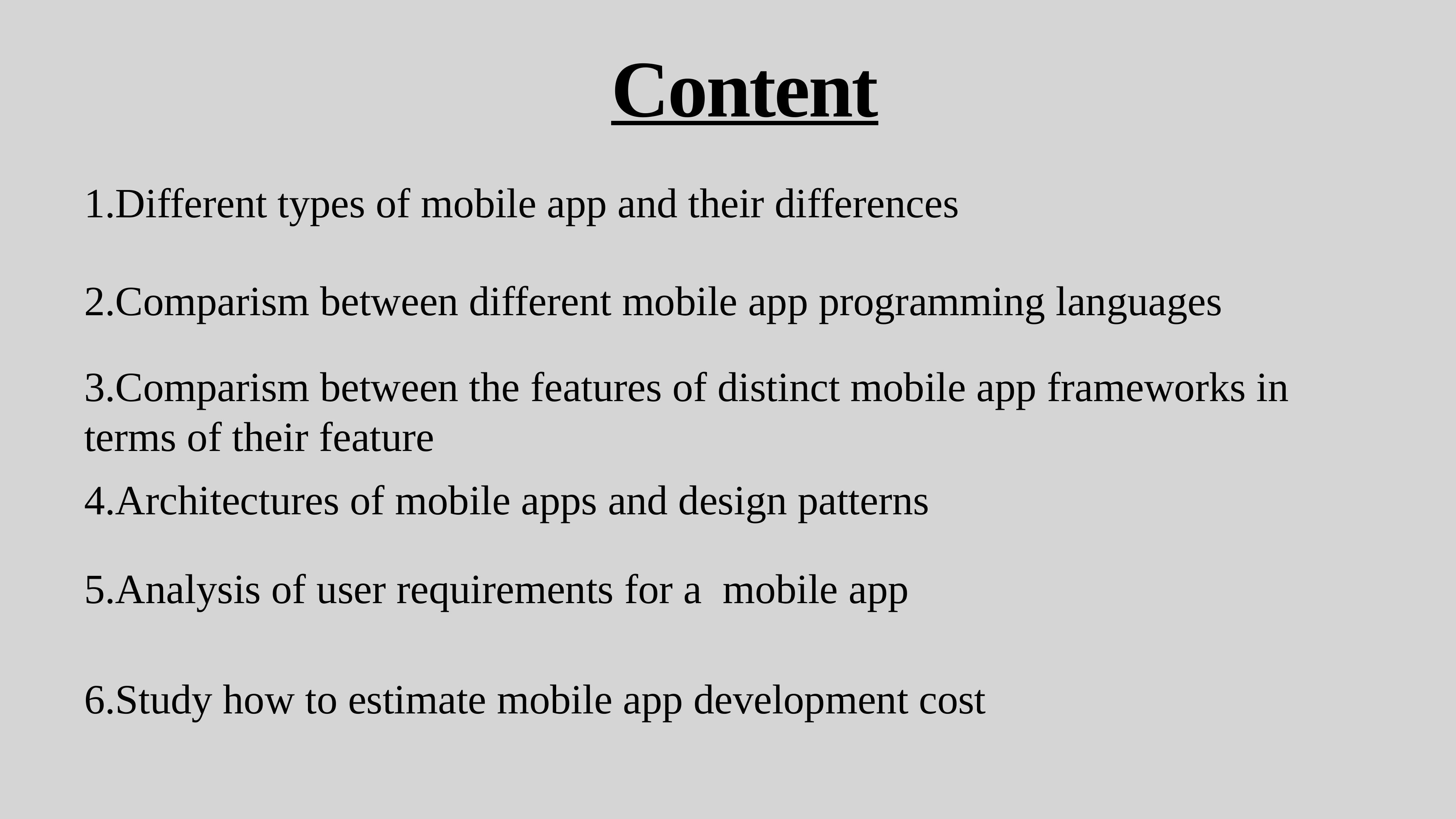

# Content
1.Different types of mobile app and their differences
2.Comparism between different mobile app programming languages
3.Comparism between the features of distinct mobile app frameworks in terms of their feature
4.Architectures of mobile apps and design patterns
5.Analysis of user requirements for a  mobile app
6.Study how to estimate mobile app development cost